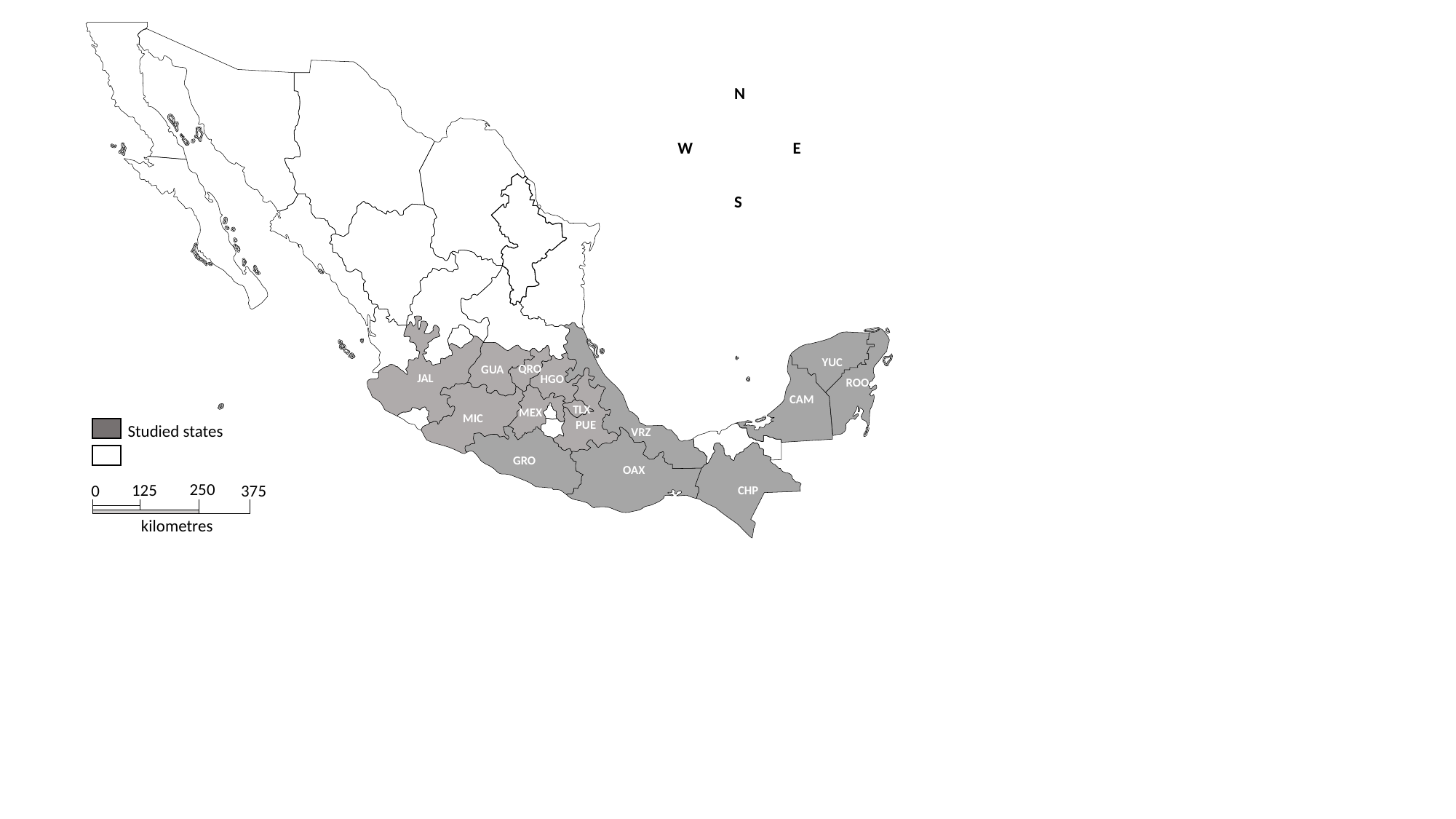

JAL

                     VRZ

ROO

YUC

 GUA

HGO

             CAM

PUE

MIC
MEX
TLX

GRO

OAX

CHP
N
W
E
S
QRO
Studied states

250
125
0
375
kilometres